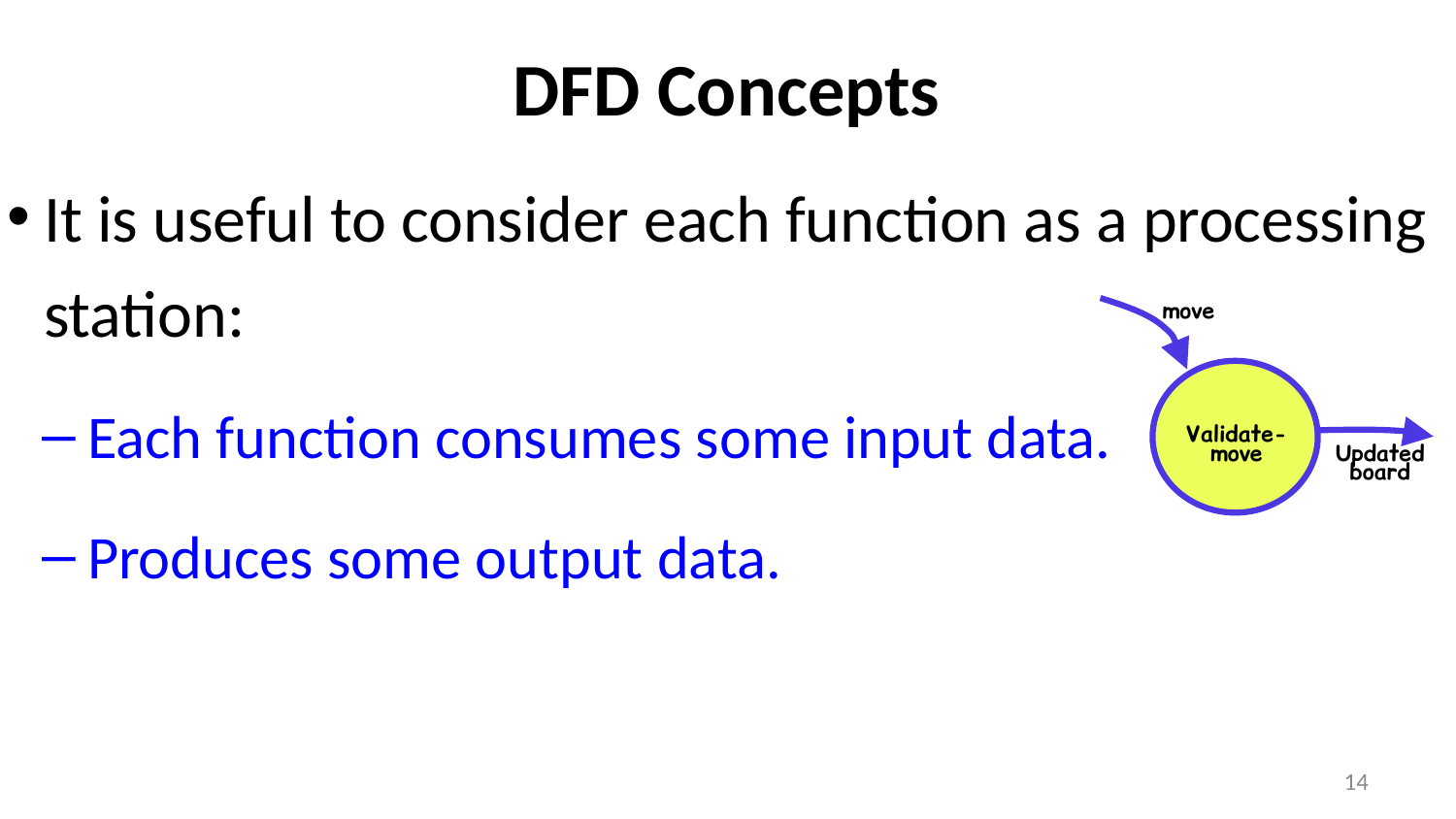

# DFD Concepts
It is useful to consider each function as a processing station:
Each function consumes some input data.
Produces some output data.

move

Validate-move

Updated
board
14